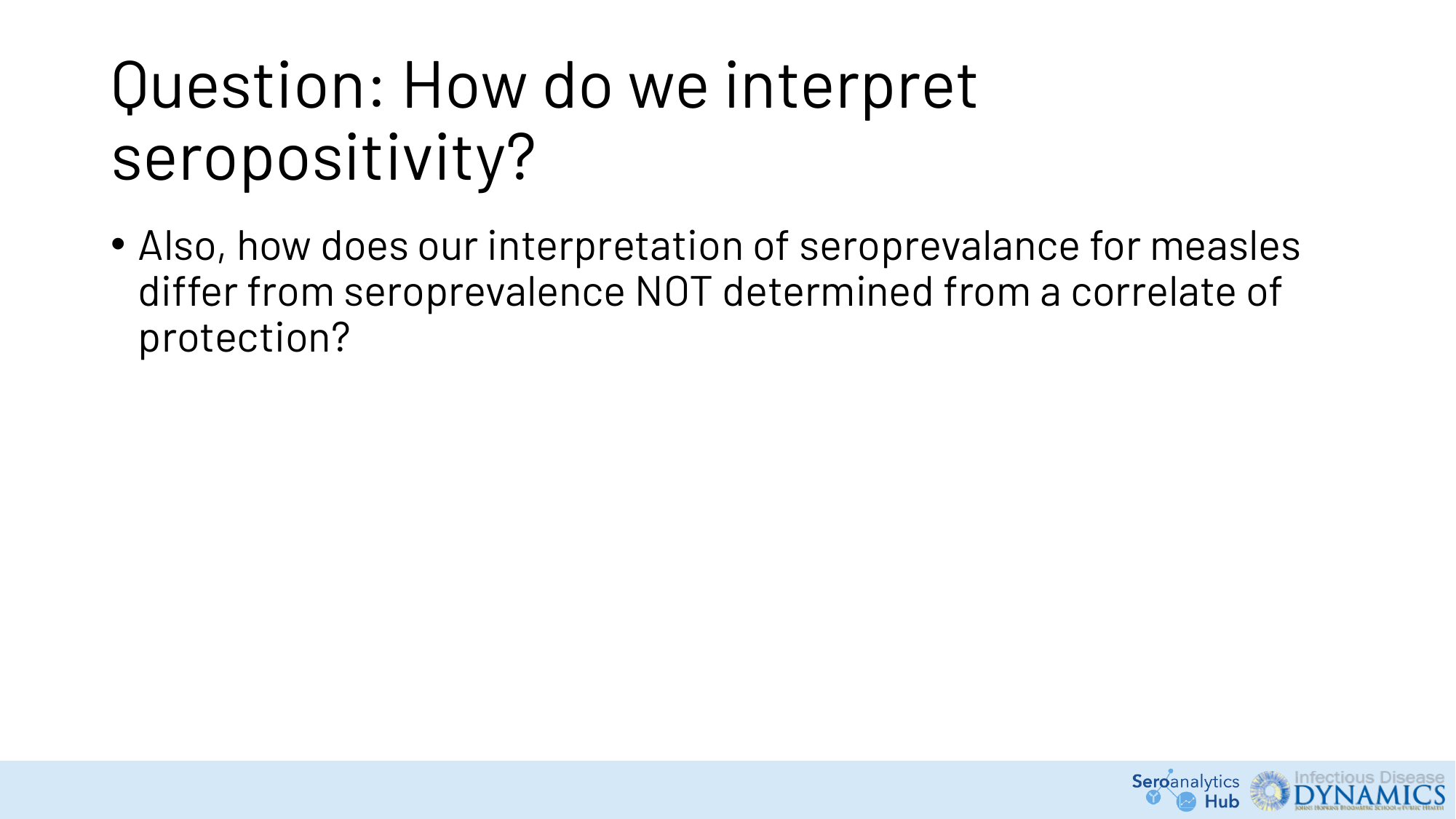

# Question: How do we interpret seropositivity?
Also, how does our interpretation of seroprevalance for measles differ from seroprevalence NOT determined from a correlate of protection?